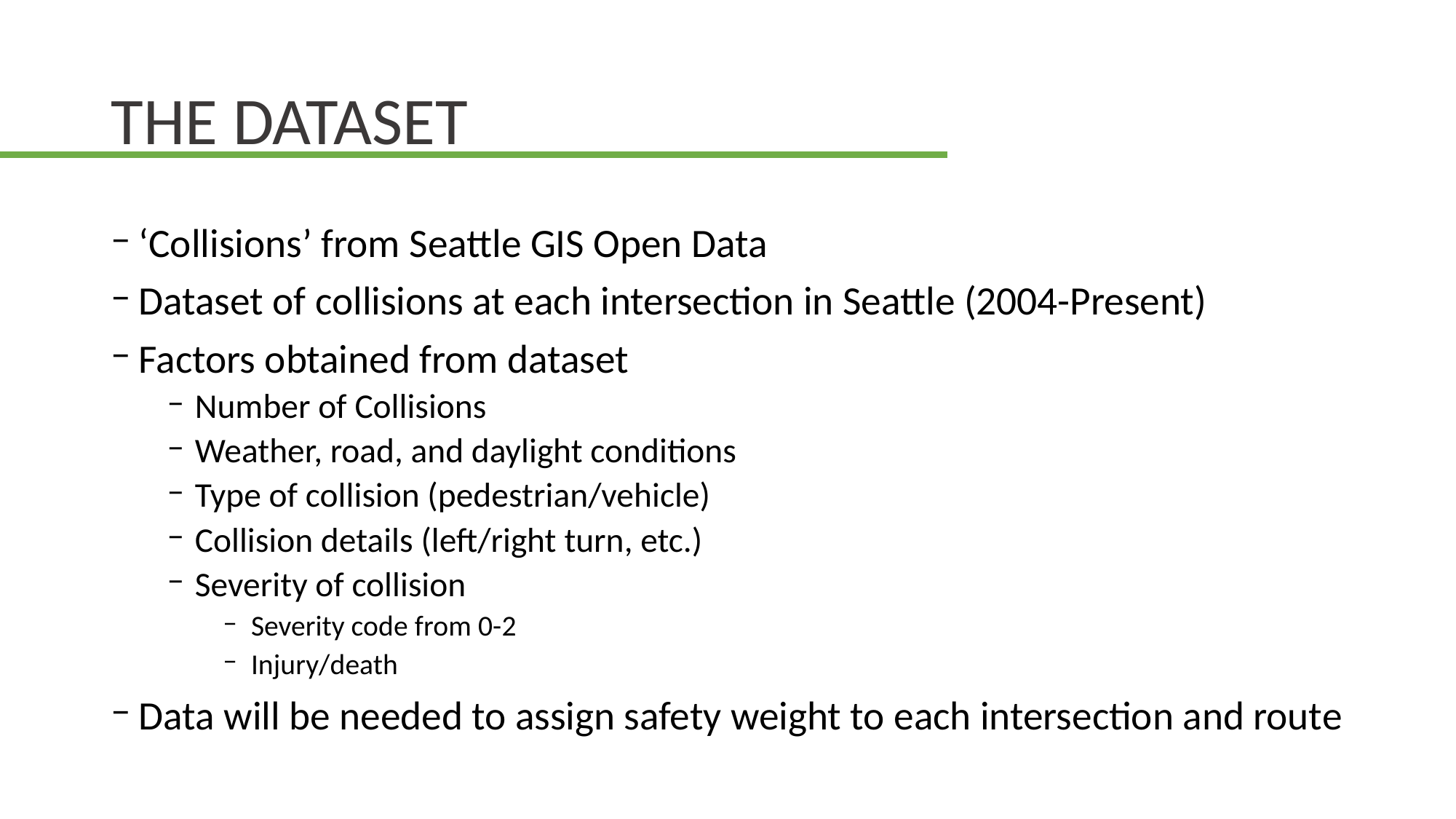

# THE DATASET
‘Collisions’ from Seattle GIS Open Data
Dataset of collisions at each intersection in Seattle (2004-Present)
Factors obtained from dataset
Number of Collisions
Weather, road, and daylight conditions
Type of collision (pedestrian/vehicle)
Collision details (left/right turn, etc.)
Severity of collision
Severity code from 0-2
Injury/death
Data will be needed to assign safety weight to each intersection and route